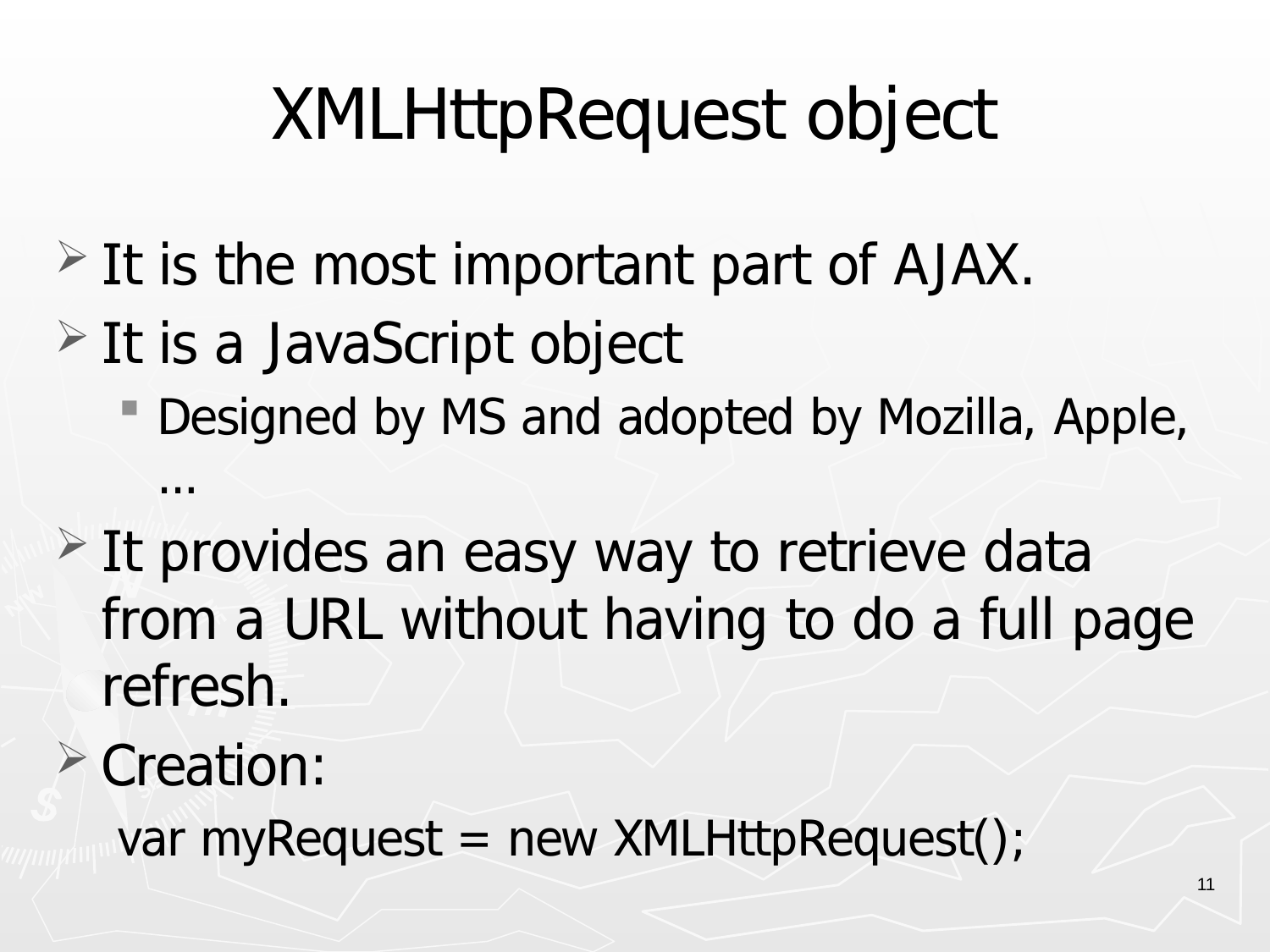

# XMLHttpRequest object
It is the most important part of AJAX.
It is a JavaScript object
Designed by MS and adopted by Mozilla, Apple, …
It provides an easy way to retrieve data from a URL without having to do a full page refresh.
Creation:
var myRequest = new XMLHttpRequest();
11